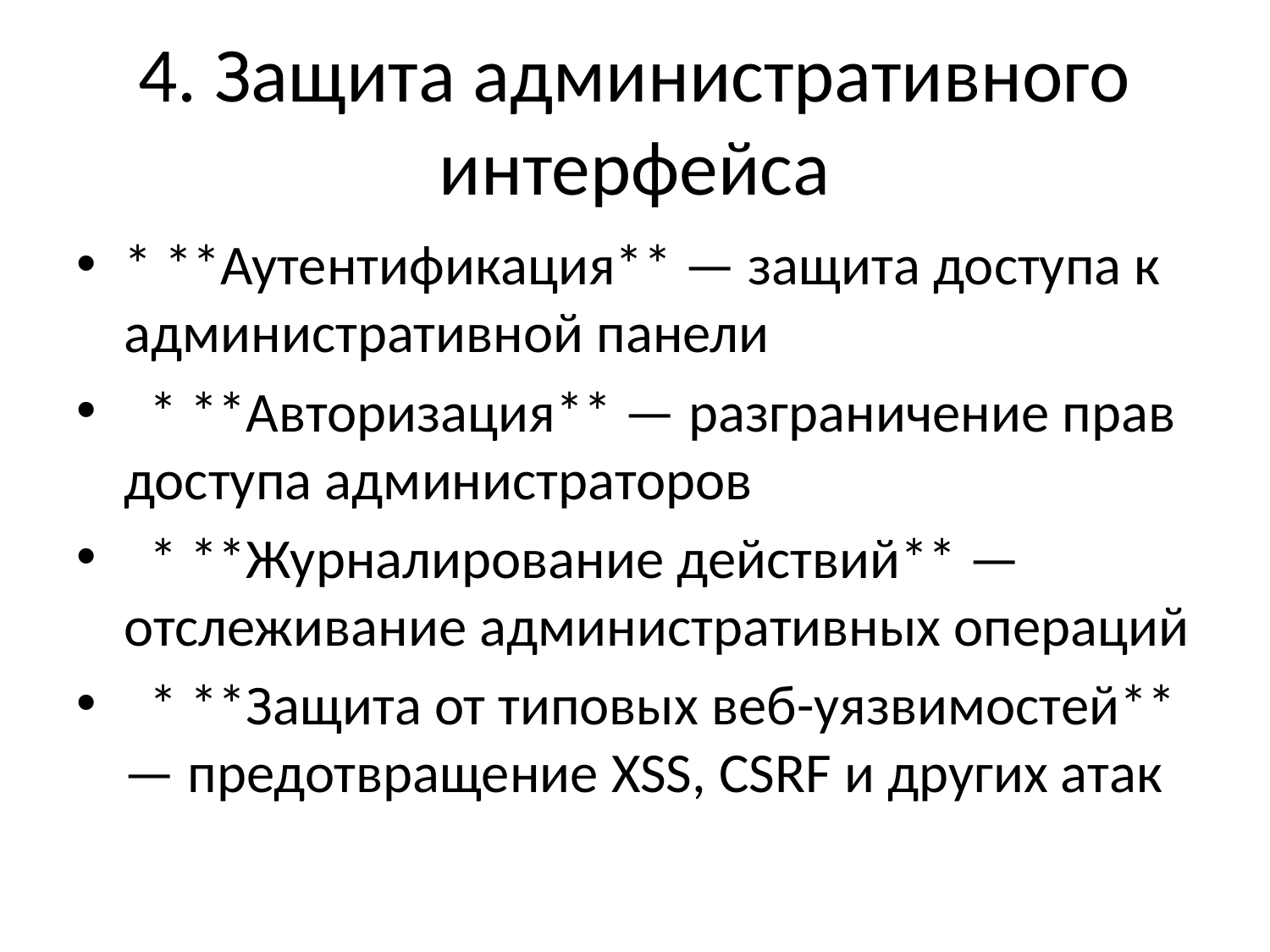

# 4. Защита административного интерфейса
* **Аутентификация** — защита доступа к административной панели
  * **Авторизация** — разграничение прав доступа администраторов
  * **Журналирование действий** — отслеживание административных операций
  * **Защита от типовых веб-уязвимостей** — предотвращение XSS, CSRF и других атак